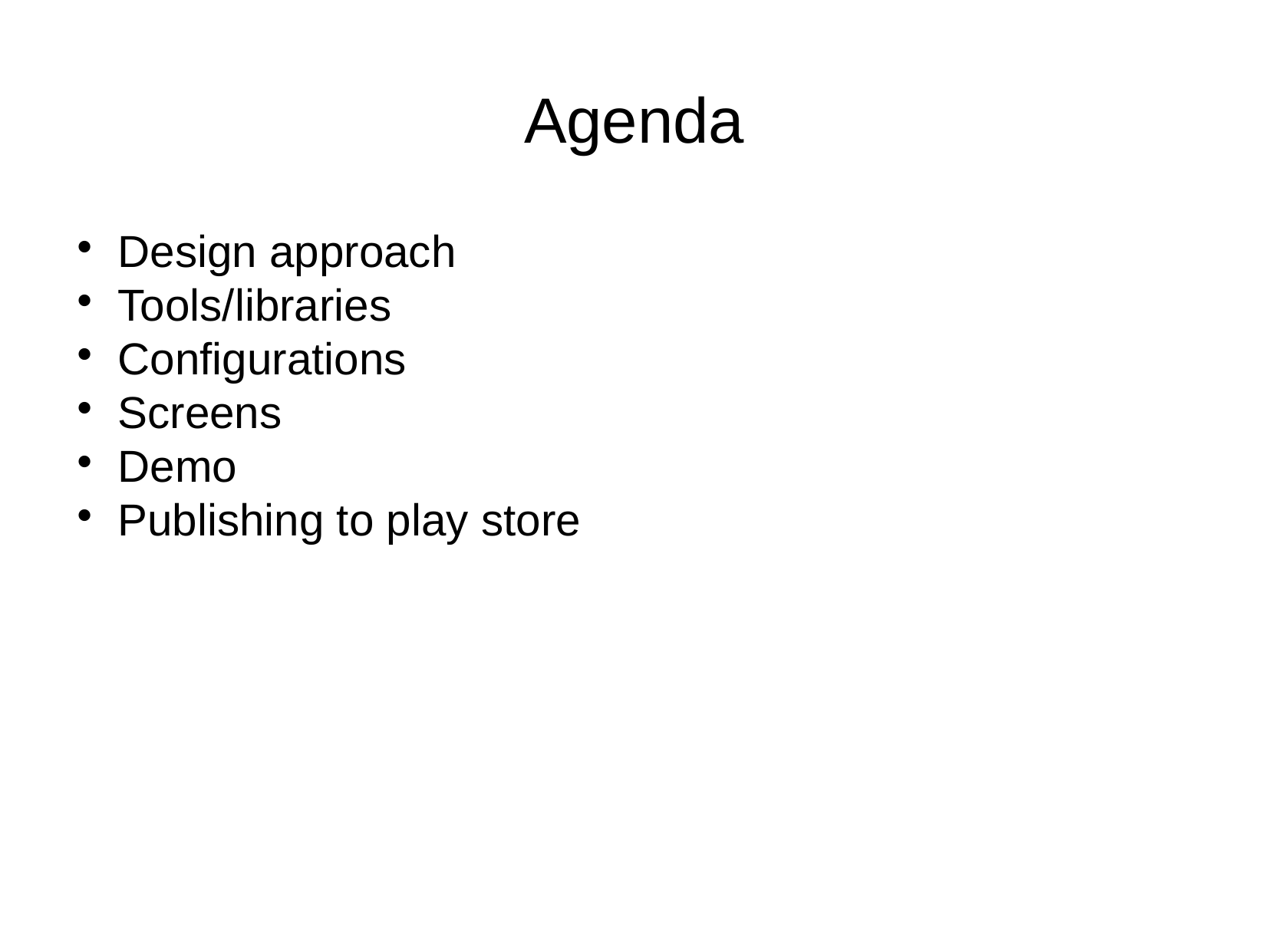

Agenda
Design approach
Tools/libraries
Configurations
Screens
Demo
Publishing to play store